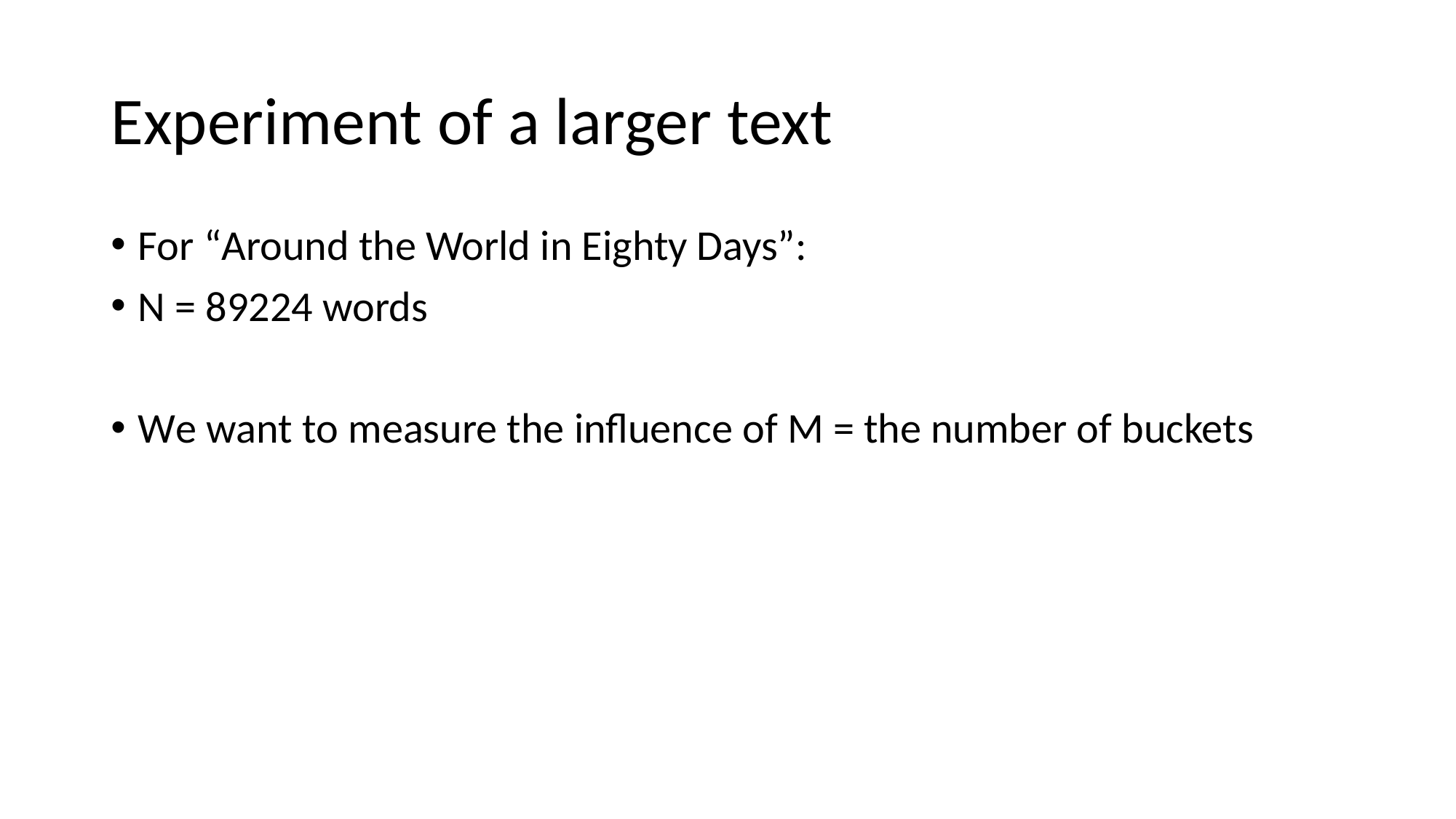

# Experiment of a larger text
For “Around the World in Eighty Days”:
N = 89224 words

We want to measure the influence of M = the number of buckets